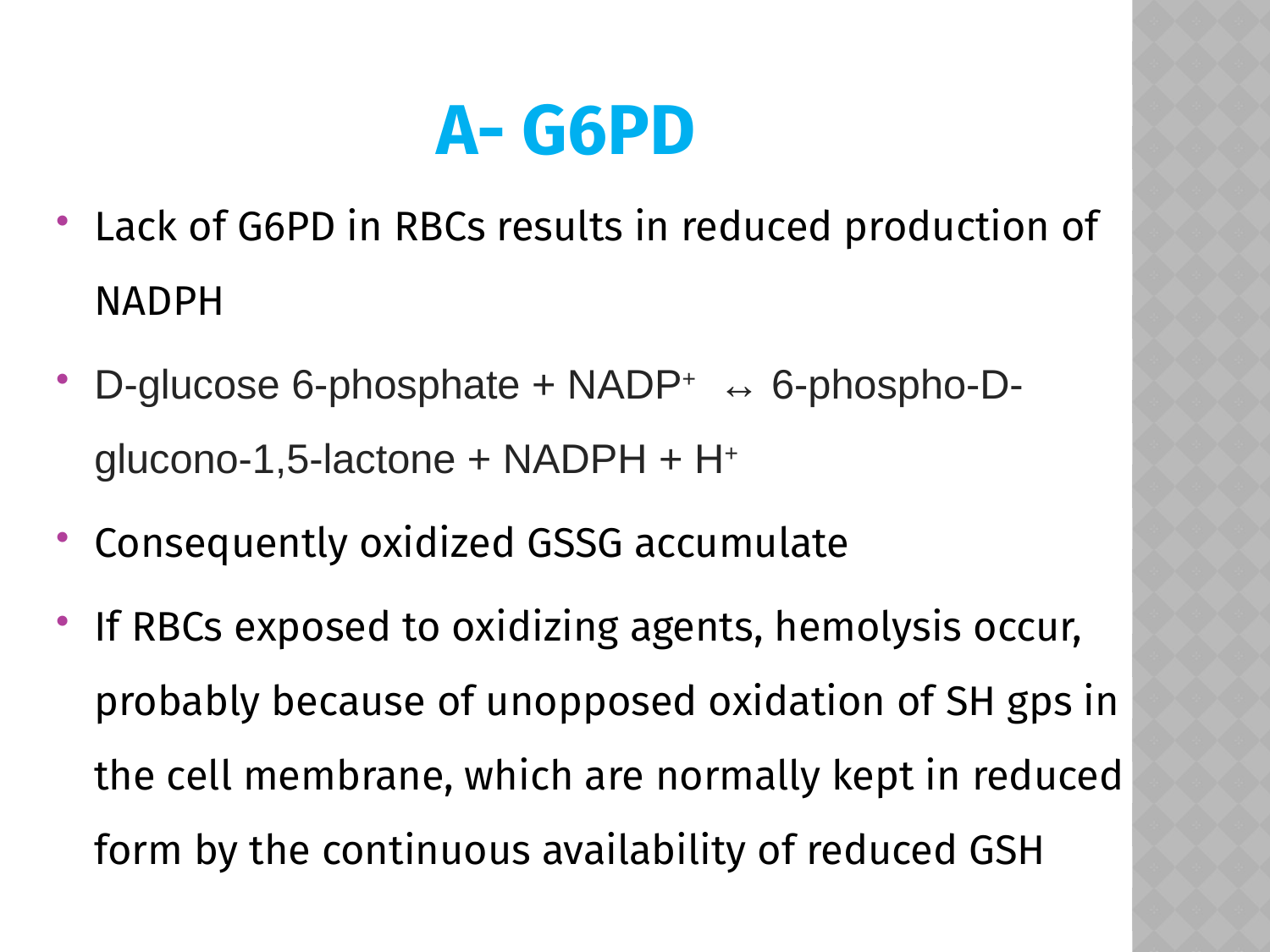

# A- G6PD
Lack of G6PD in RBCs results in reduced production of NADPH
D-glucose 6-phosphate + NADP+  ↔ 6-phospho-D-glucono-1,5-lactone + NADPH + H+
Consequently oxidized GSSG accumulate
If RBCs exposed to oxidizing agents, hemolysis occur, probably because of unopposed oxidation of SH gps in the cell membrane, which are normally kept in reduced form by the continuous availability of reduced GSH